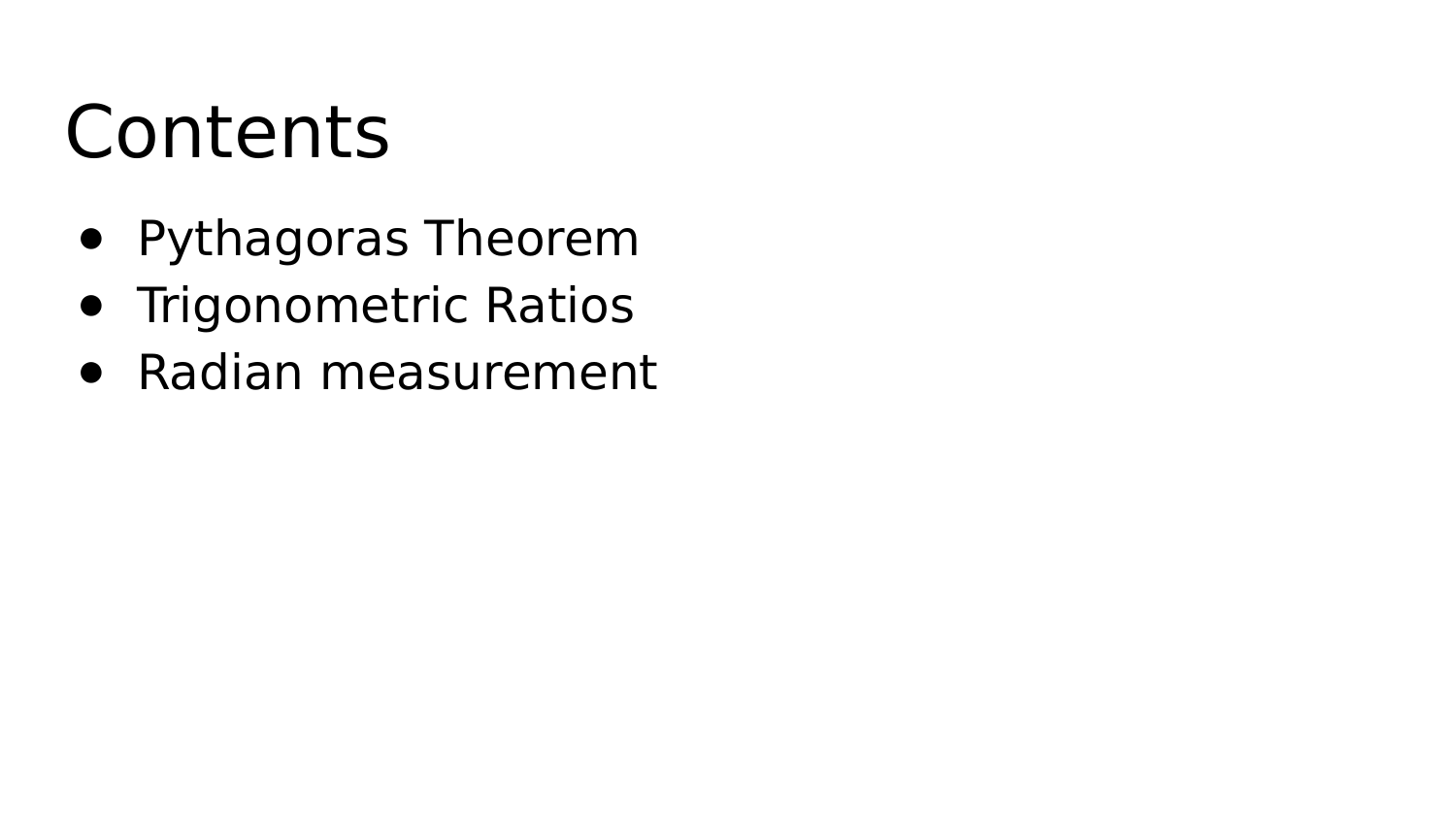

# Contents
Pythagoras Theorem
Trigonometric Ratios
Radian measurement